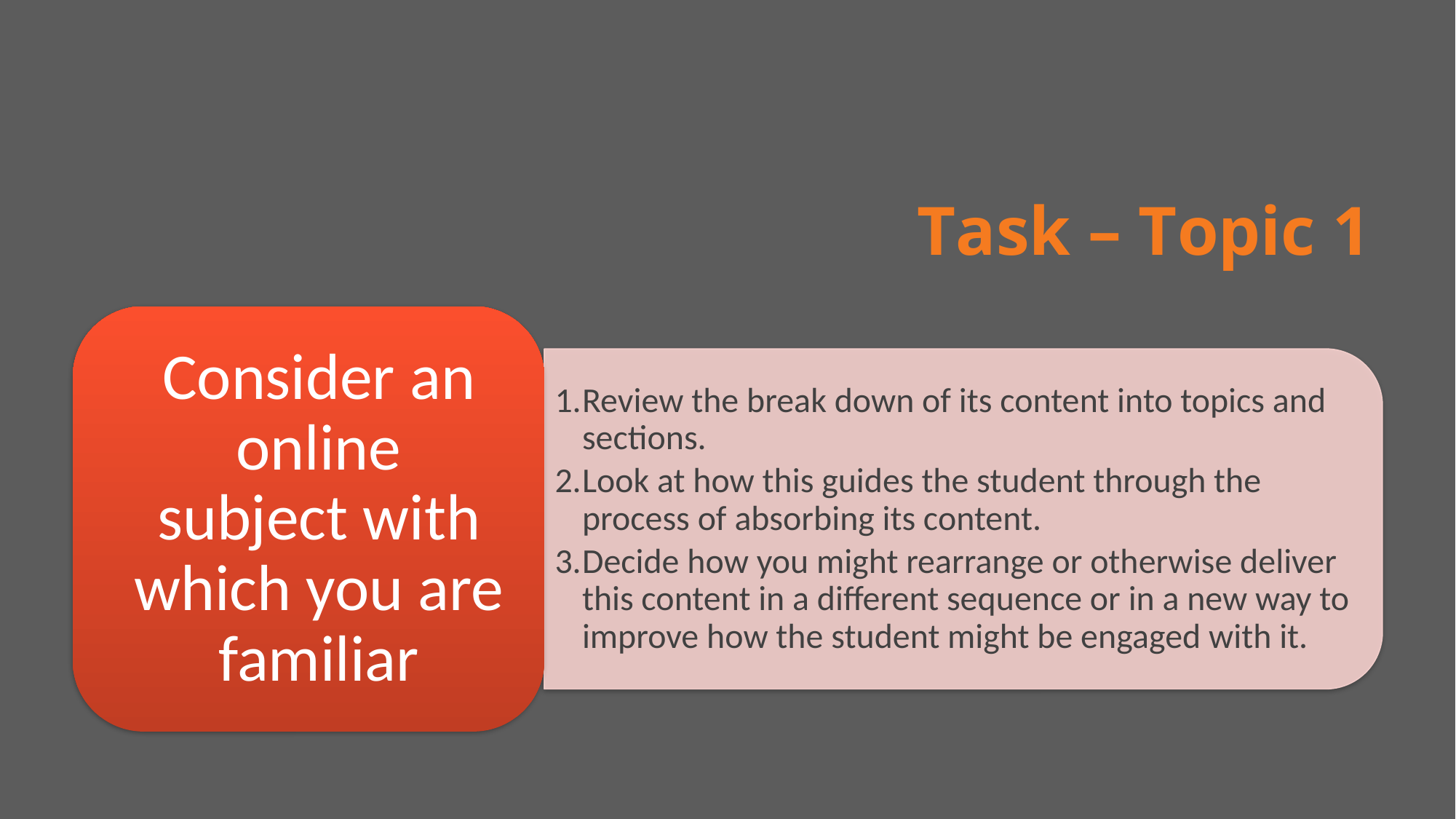

# Task – Topic 1
Review the break down of its content into topics and sections.
Look at how this guides the student through the process of absorbing its content.
Decide how you might rearrange or otherwise deliver this content in a different sequence or in a new way to improve how the student might be engaged with it.
Consider an online subject with which you are familiar